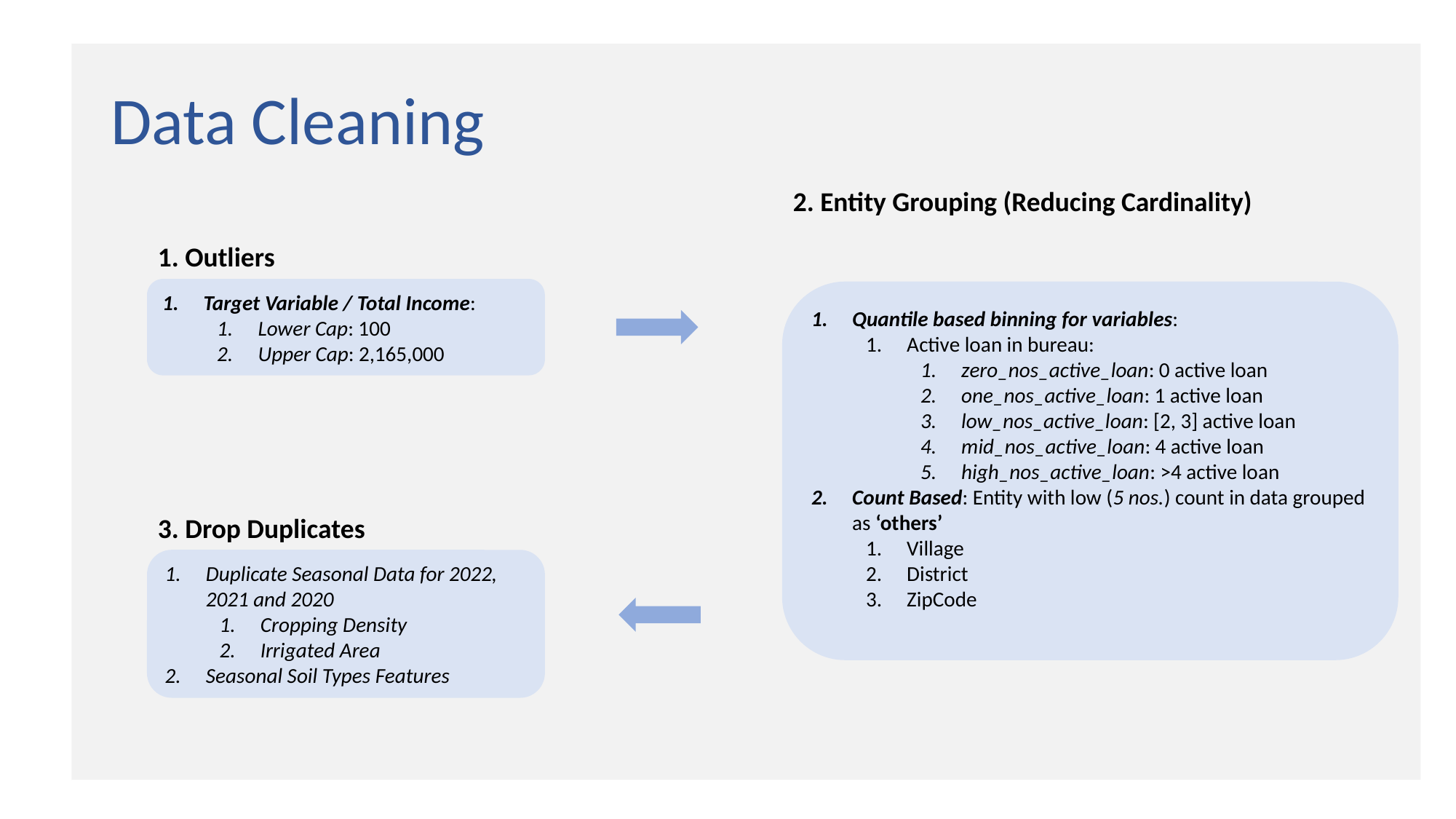

# Data Cleaning
2. Entity Grouping (Reducing Cardinality)
Quantile based binning for variables:
Active loan in bureau:
zero_nos_active_loan: 0 active loan
one_nos_active_loan: 1 active loan
low_nos_active_loan: [2, 3] active loan
mid_nos_active_loan: 4 active loan
high_nos_active_loan: >4 active loan
Count Based: Entity with low (5 nos.) count in data grouped as ‘others’
Village
District
ZipCode

1. Outliers
Target Variable / Total Income:
Lower Cap: 100
Upper Cap: 2,165,000

3. Drop Duplicates
Duplicate Seasonal Data for 2022, 2021 and 2020
Cropping Density
Irrigated Area
Seasonal Soil Types Features